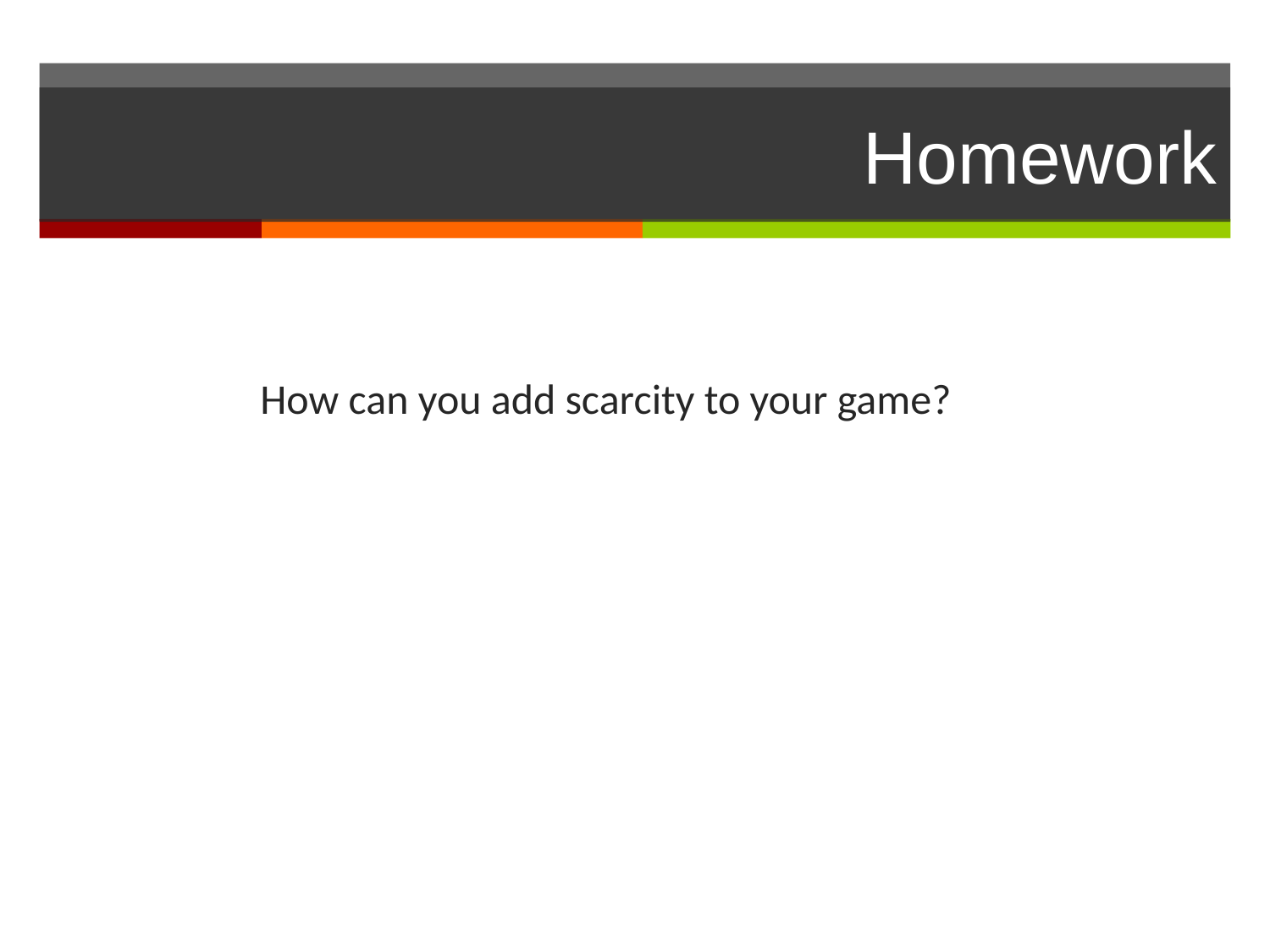

# Homework
How can you add scarcity to your game?